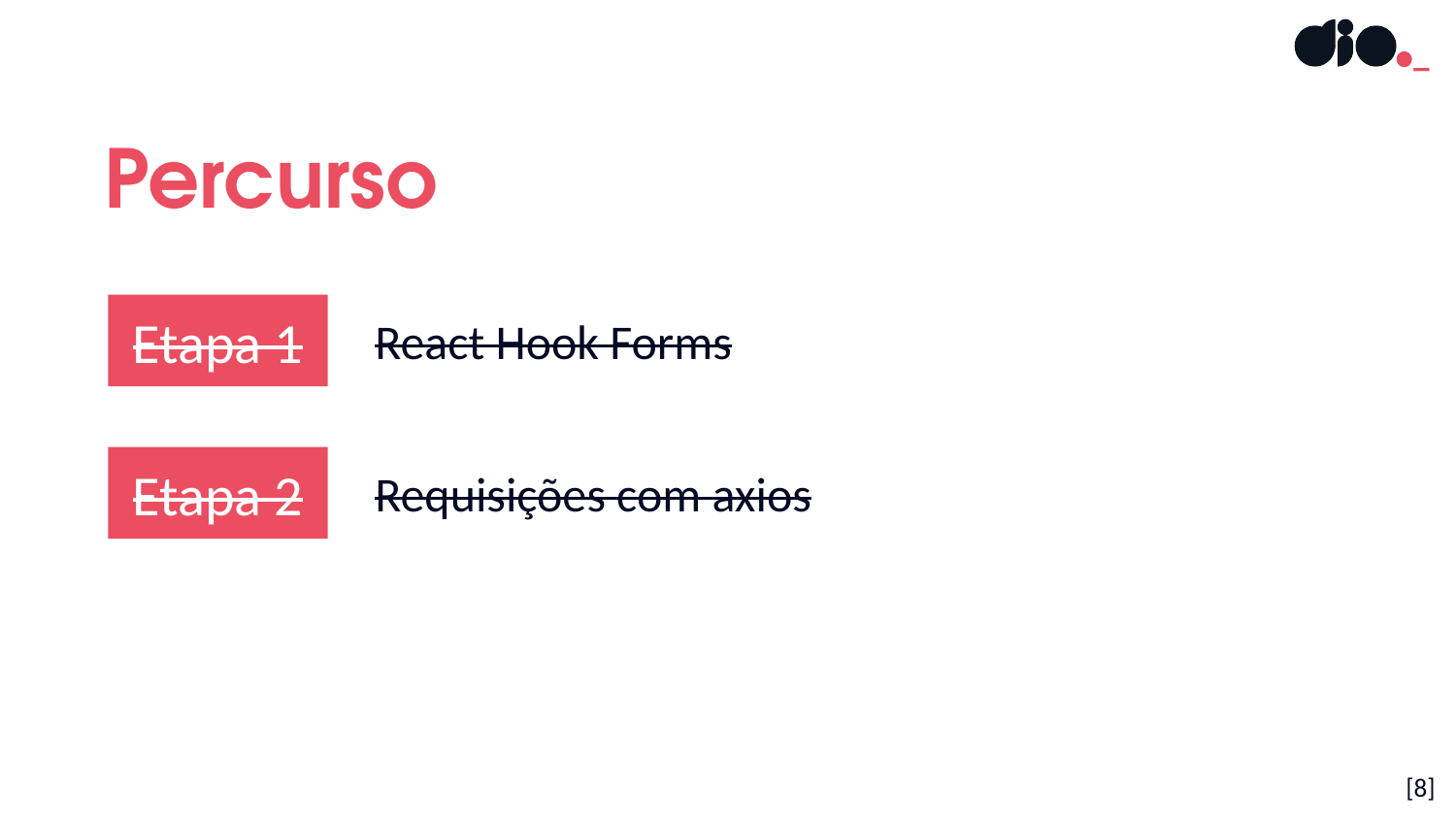

Percurso
Etapa 1
React Hook Forms
Etapa 2
Requisições com axios
[8]